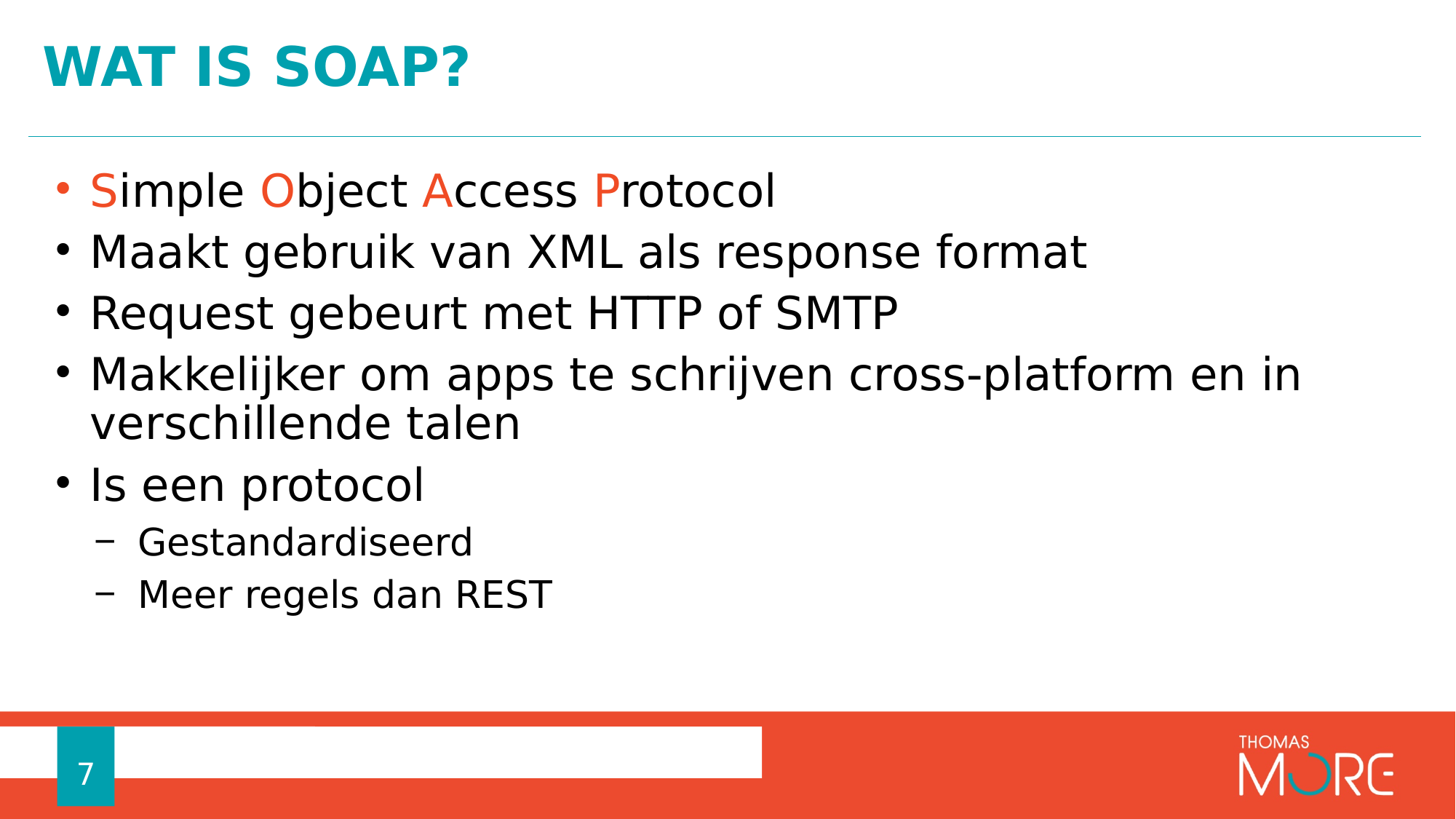

# Wat is SOAP?
Simple Object Access Protocol
Maakt gebruik van XML als response format
Request gebeurt met HTTP of SMTP
Makkelijker om apps te schrijven cross-platform en in verschillende talen
Is een protocol
Gestandardiseerd
Meer regels dan REST
7